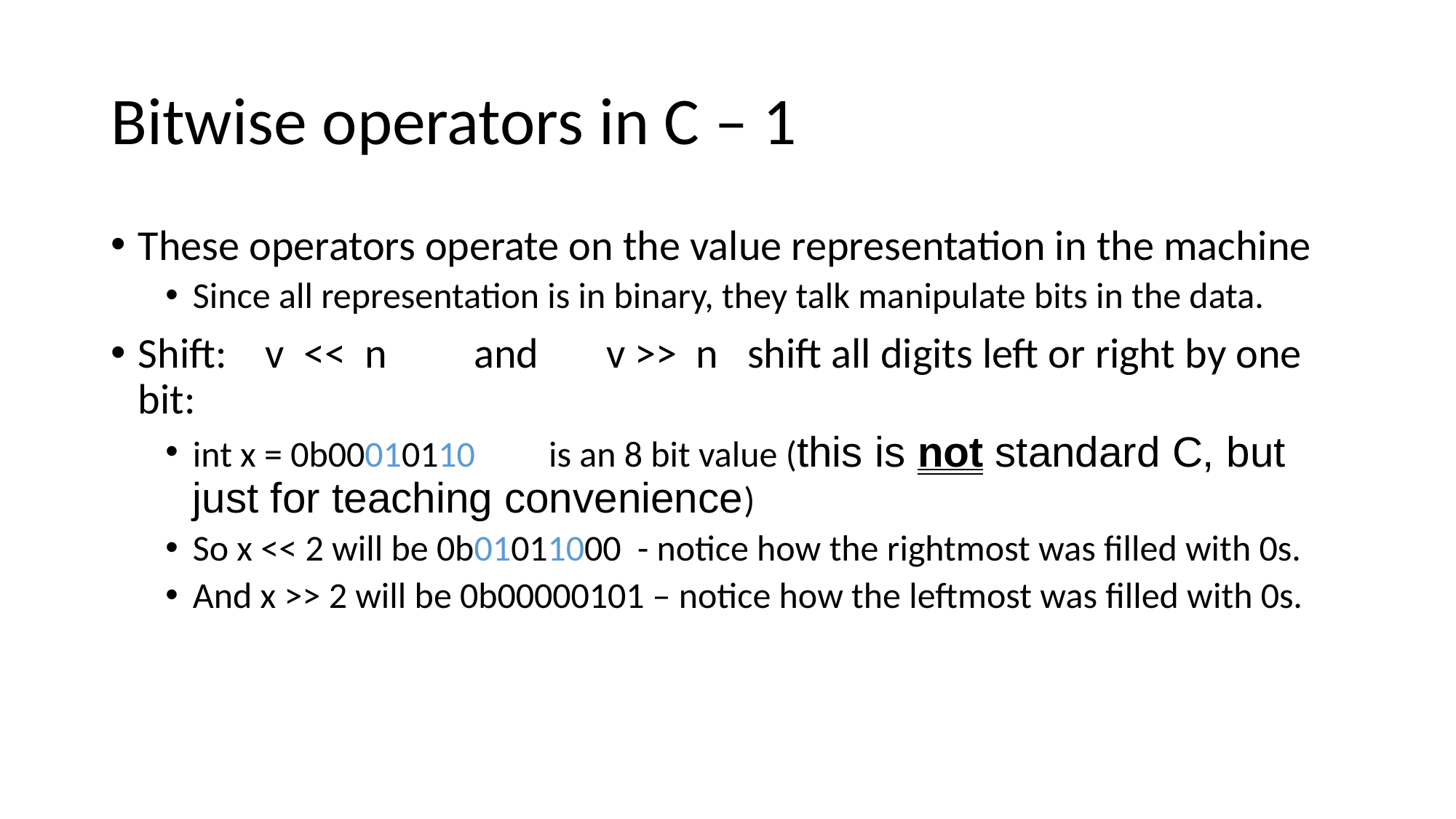

# Bitwise operators in C – 1
These operators operate on the value representation in the machine
Since all representation is in binary, they talk manipulate bits in the data.
Shift:    v  <<  n         and       v >>  n   shift all digits left or right by one bit:
int x = 0b00010110         is an 8 bit value (this is not standard C, but just for teaching convenience)
So x << 2 will be 0b01011000  - notice how the rightmost was filled with 0s.
And x >> 2 will be 0b00000101 – notice how the leftmost was filled with 0s.